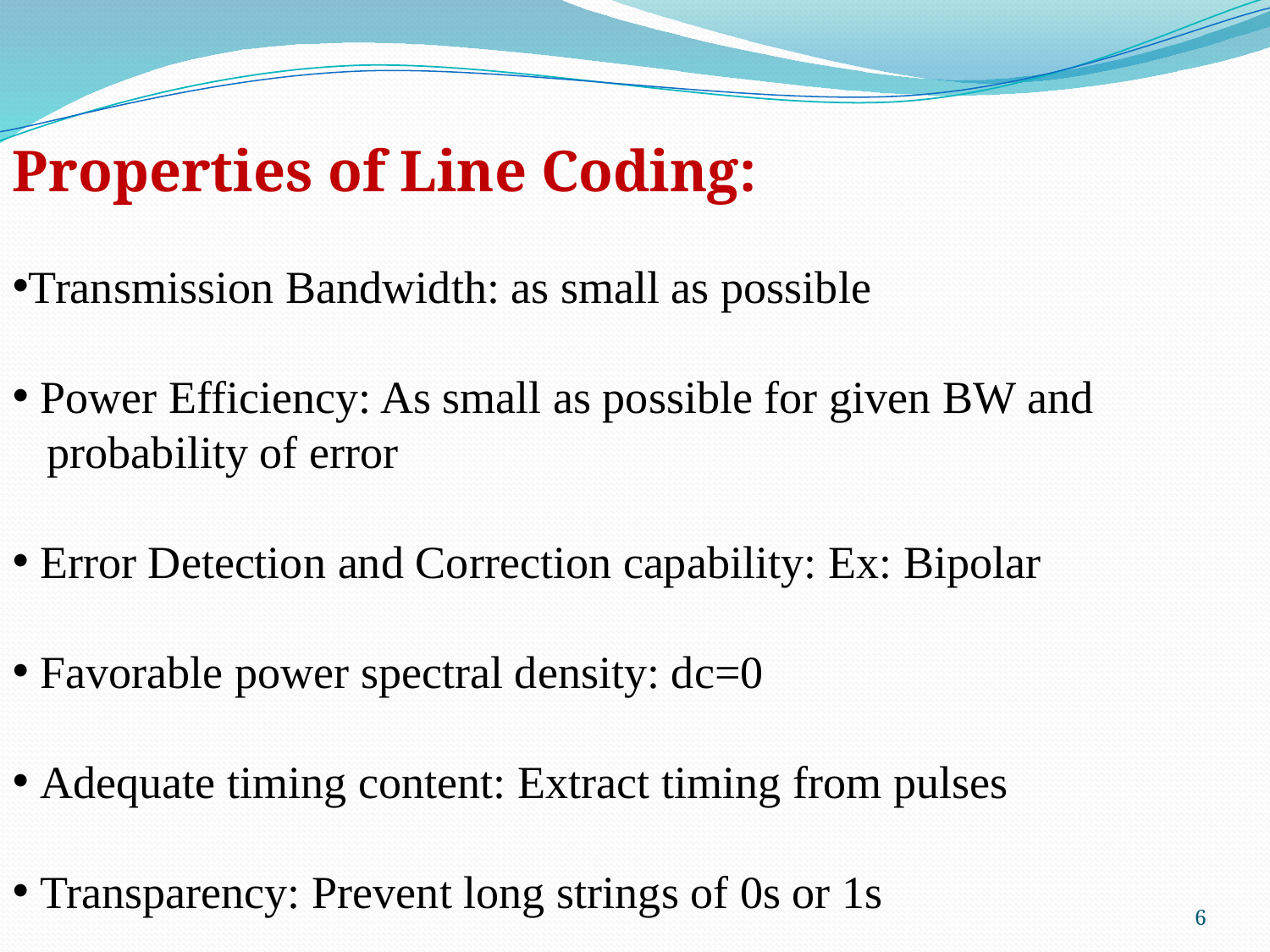

Properties of Line Coding:

Transmission Bandwidth: as small as possible

 Power Efficiency: As small as possible for given BW and
   probability of error

 Error Detection and Correction capability: Ex: Bipolar

 Favorable power spectral density: dc=0

 Adequate timing content: Extract timing from pulses

 Transparency: Prevent long strings of 0s or 1s
6